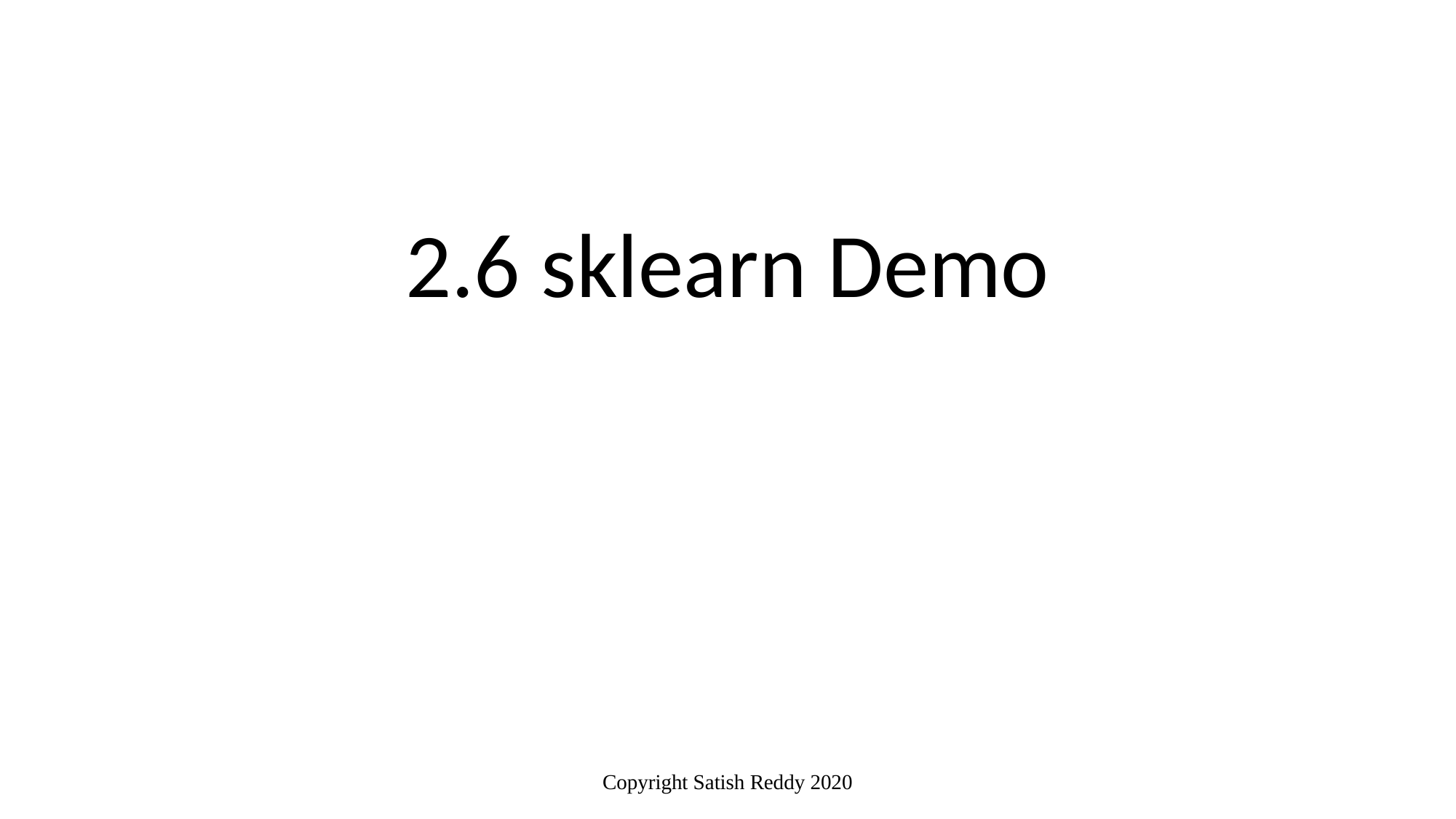

# 2.6 sklearn Demo
Copyright Satish Reddy 2020